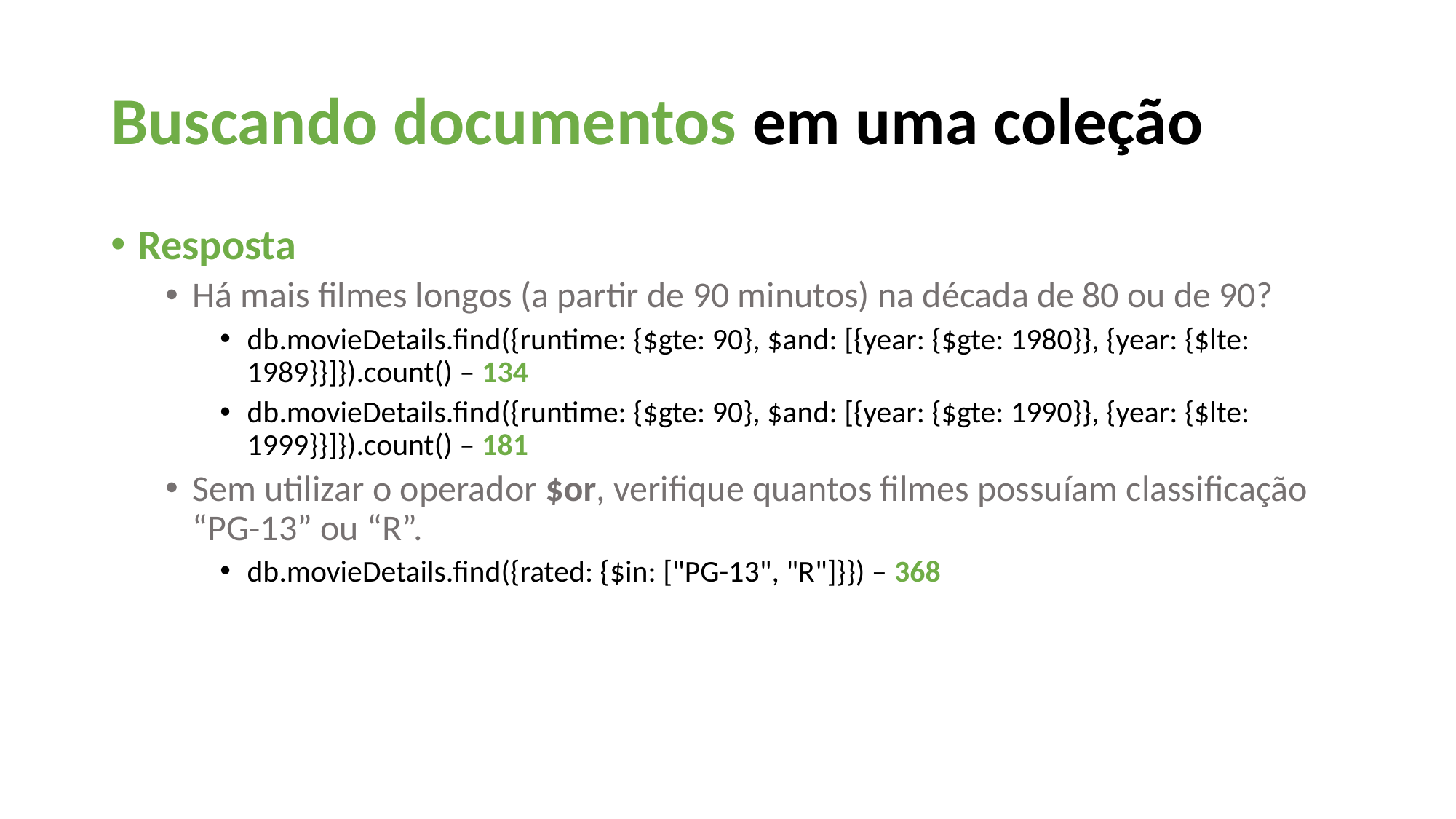

Buscando documentos em uma coleção
Resposta
Há mais filmes longos (a partir de 90 minutos) na década de 80 ou de 90?
db.movieDetails.find({runtime: {$gte: 90}, $and: [{year: {$gte: 1980}}, {year: {$lte: 1989}}]}).count() – 134
db.movieDetails.find({runtime: {$gte: 90}, $and: [{year: {$gte: 1990}}, {year: {$lte: 1999}}]}).count() – 181
Sem utilizar o operador $or, verifique quantos filmes possuíam classificação “PG-13” ou “R”.
db.movieDetails.find({rated: {$in: ["PG-13", "R"]}}) – 368